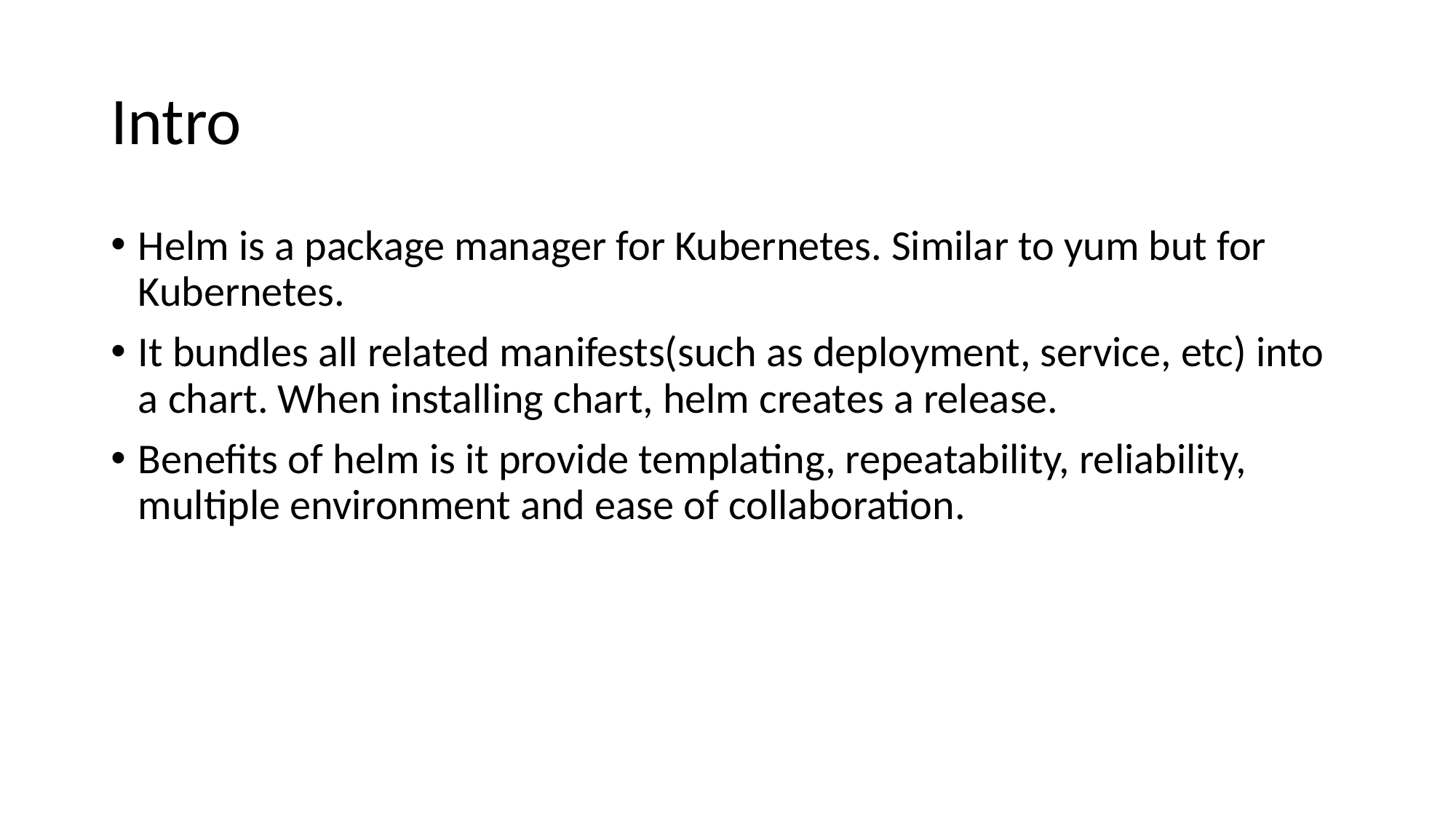

# Intro
Helm is a package manager for Kubernetes. Similar to yum but for Kubernetes.
It bundles all related manifests(such as deployment, service, etc) into a chart. When installing chart, helm creates a release.
Benefits of helm is it provide templating, repeatability, reliability, multiple environment and ease of collaboration.